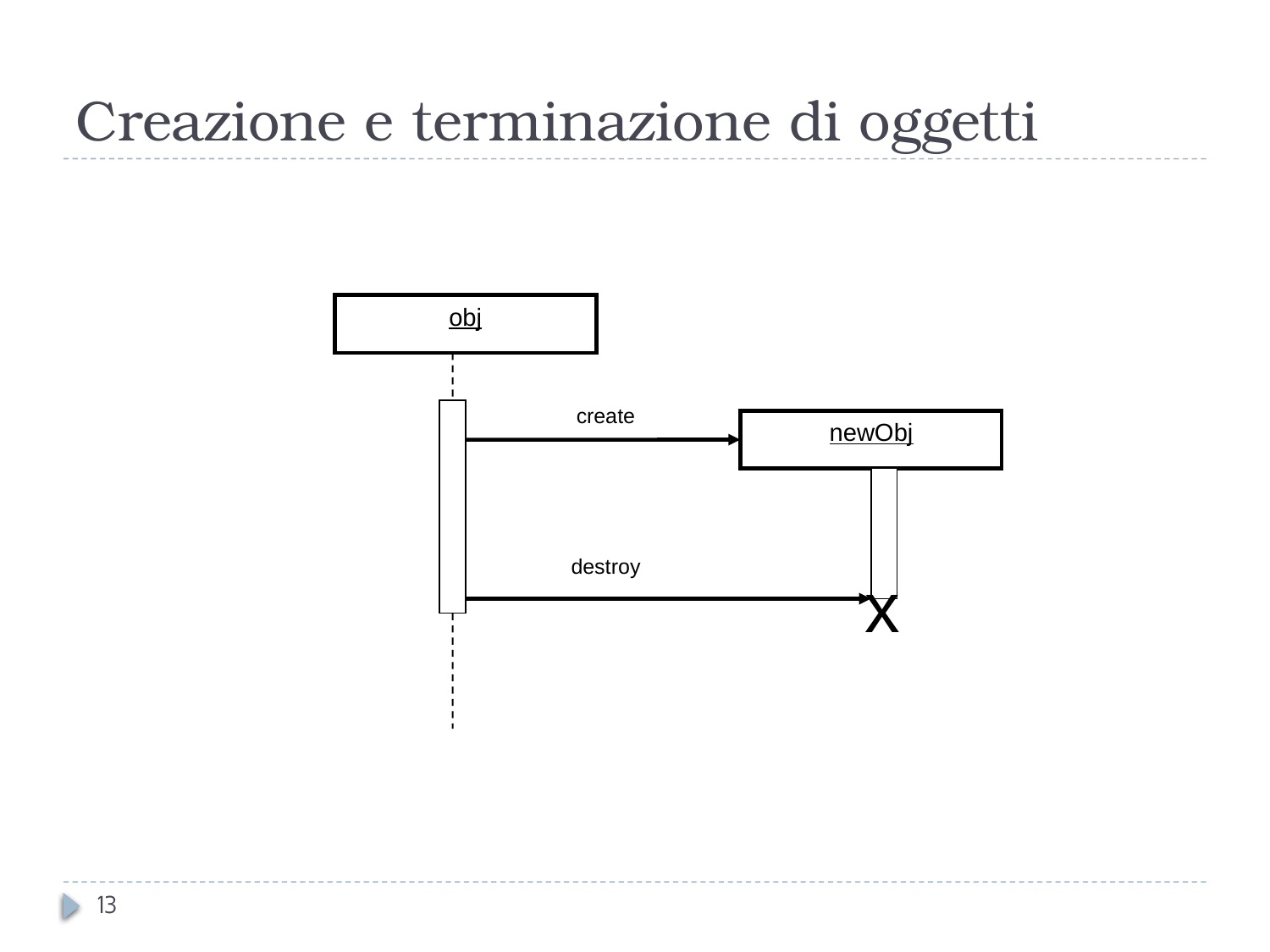

# Creazione e terminazione di oggetti

obj

 create

newObj

 destroy
x

13